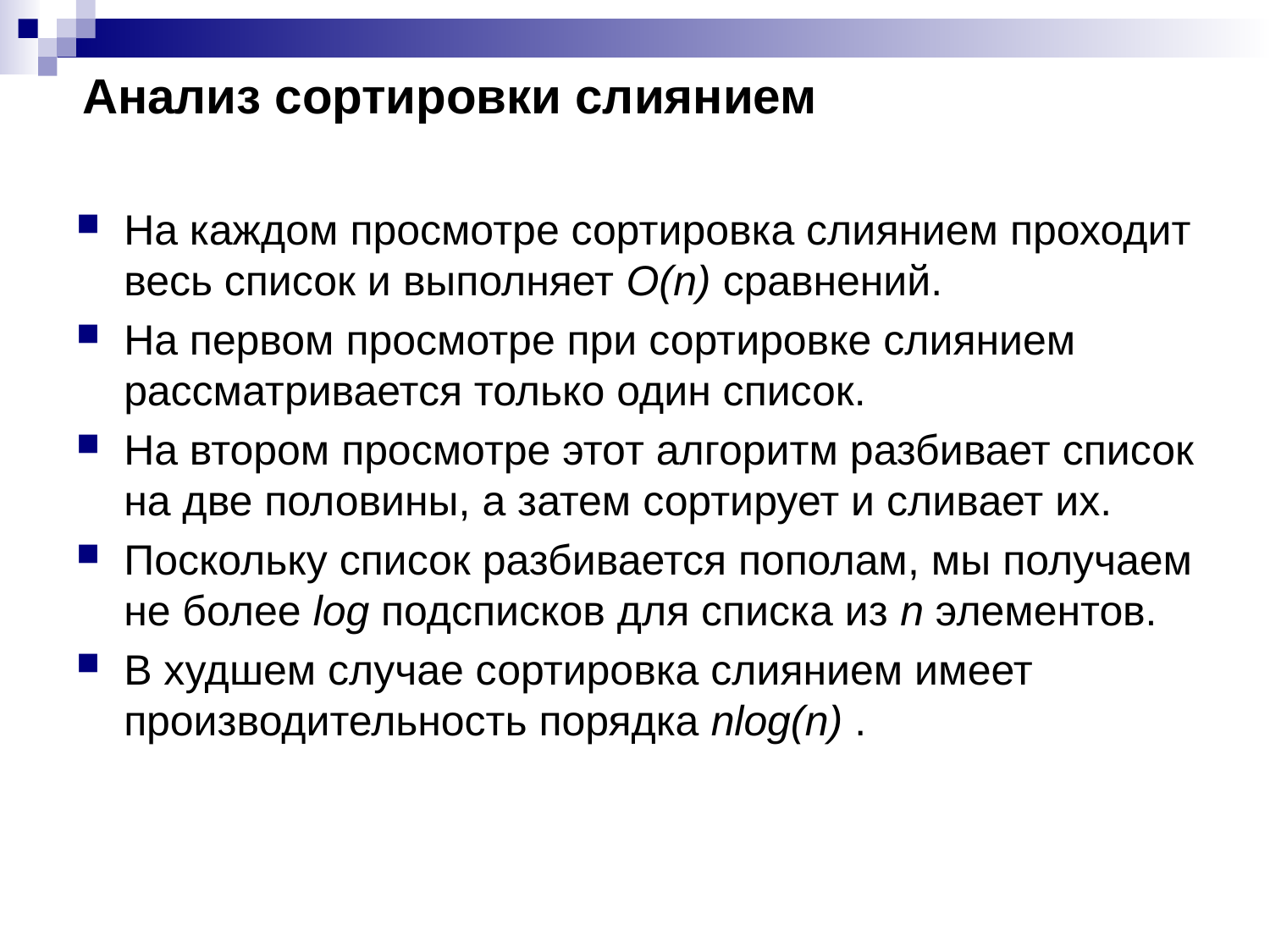

# Анализ сортировки слиянием
На каждом просмотре сортировка слиянием проходит весь список и выполняет O(n) сравнений.
На первом просмотре при сортировке слиянием рассматривается только один список.
На втором просмотре этот алгоритм разбивает список на две половины, а затем сортирует и сливает их.
Поскольку список разбивается пополам, мы получаем не более log подсписков для списка из n элементов.
В худшем случае сортировка слиянием имеет производительность порядка nlog(n) .